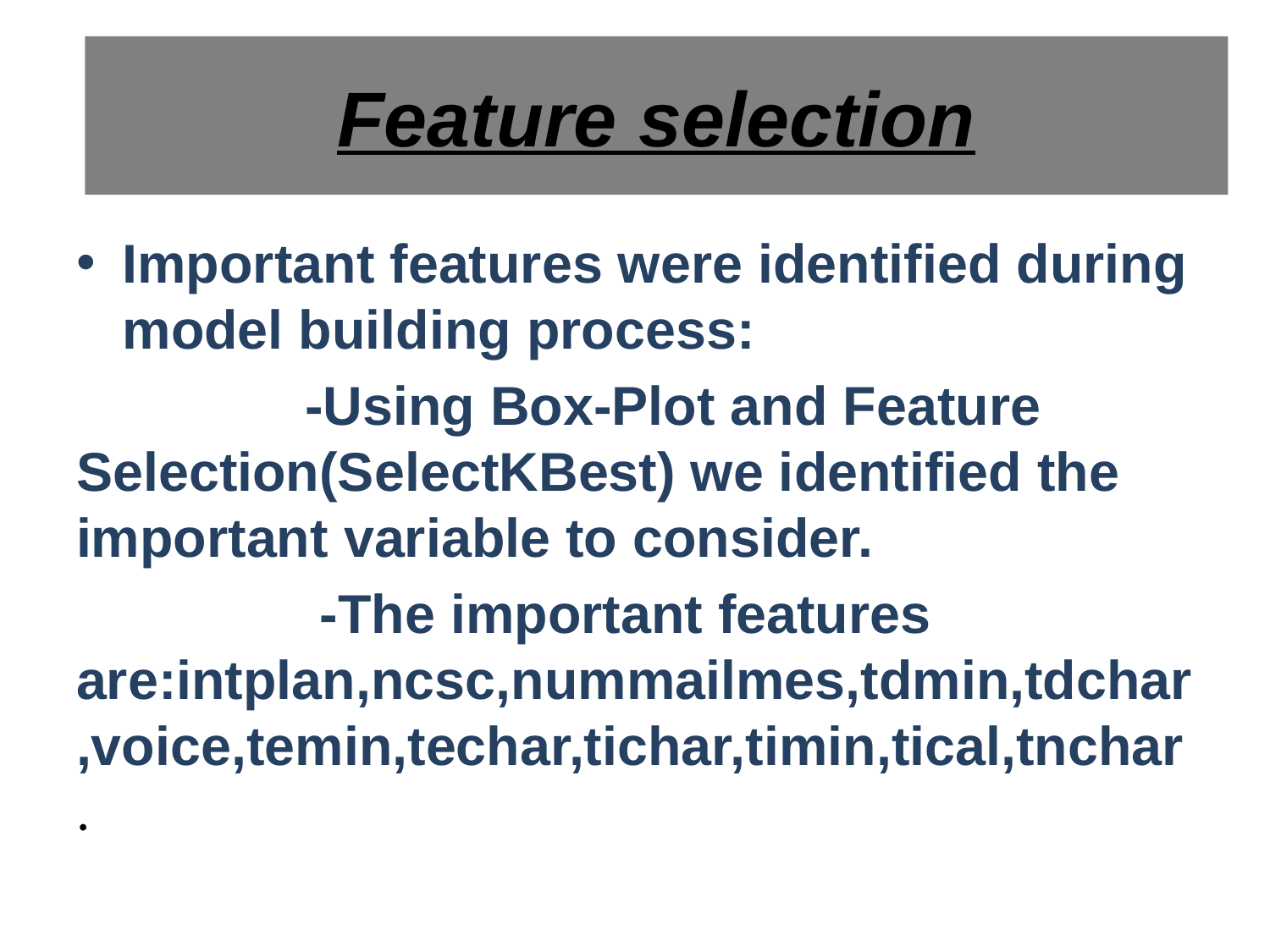

# Feature selection
Important features were identified during model building process:
               -Using Box-Plot and Feature Selection(SelectKBest) we identified the important variable to consider.
                -The important features are:intplan,ncsc,nummailmes,tdmin,tdchar,voice,temin,techar,tichar,timin,tical,tnchar.